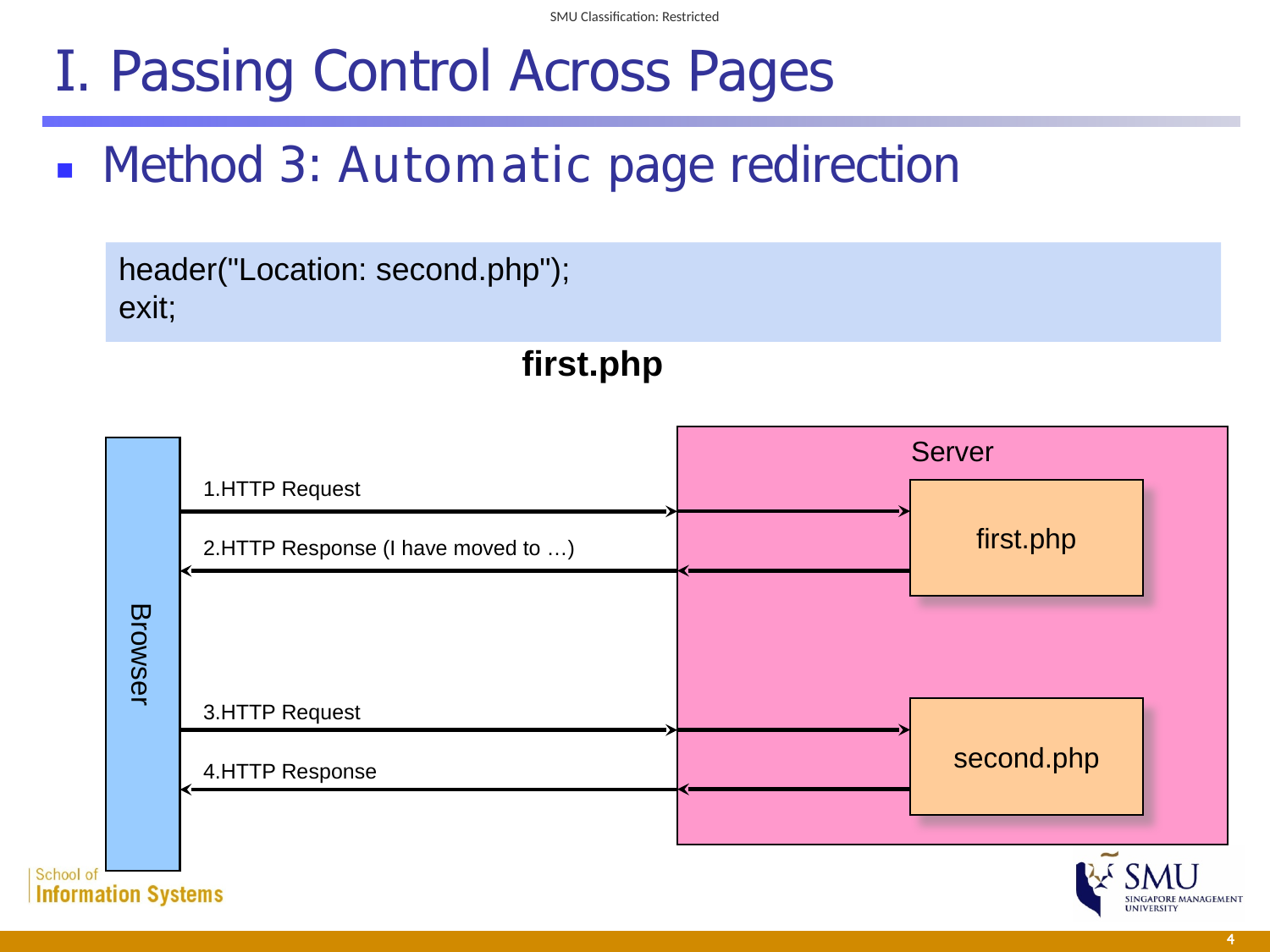

# I. Passing Control Across Pages
Method 3: Automatic page redirection
header("Location: second.php");
exit;
first.php
Server
1.HTTP Request
first.php
2.HTTP Response (I have moved to …)
Browser
3.HTTP Request
second.php
4.HTTP Response

                     4
                                      4